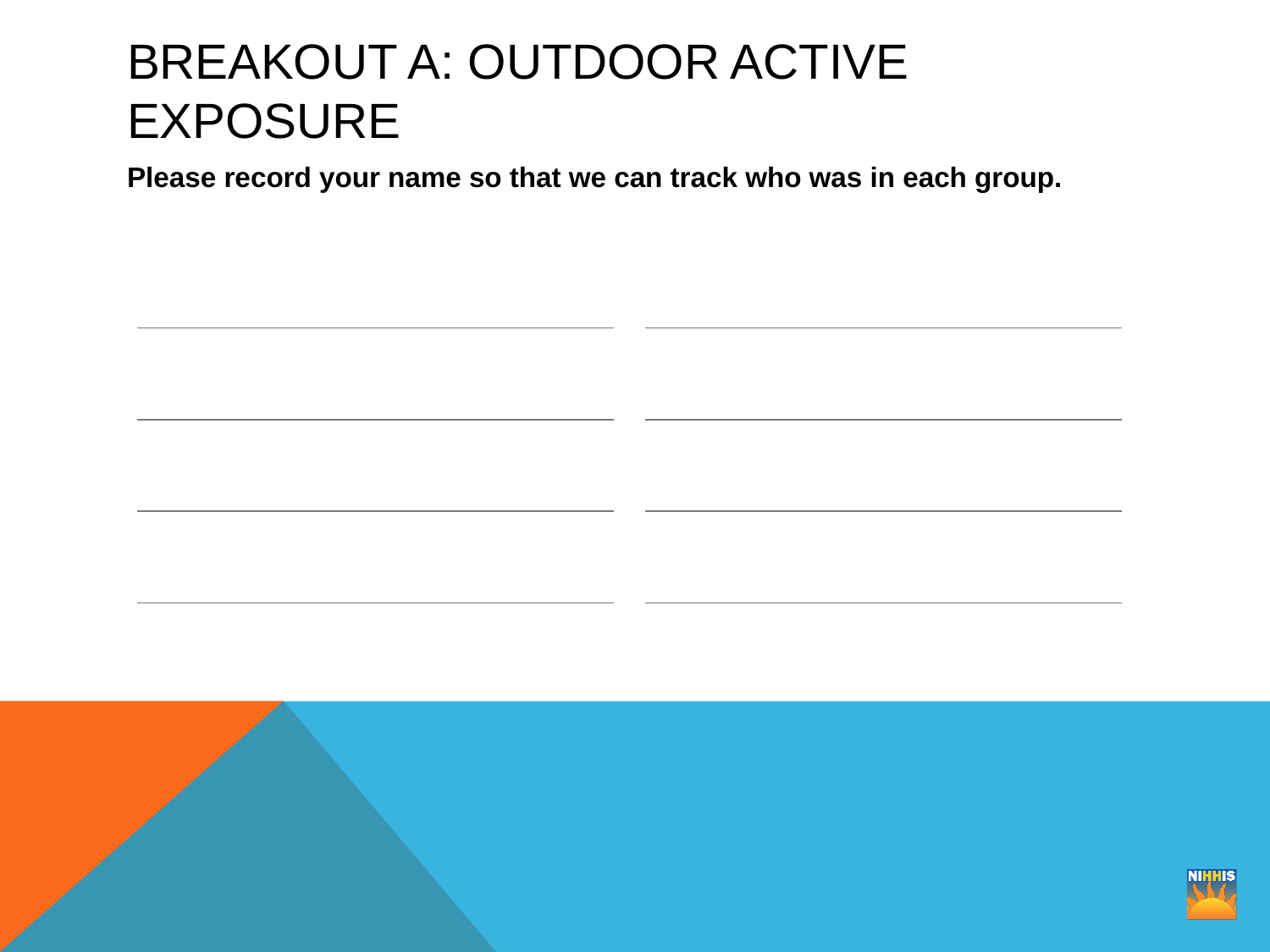

# Breakout A: Outdoor Active Exposure
Please record your name so that we can track who was in each group.